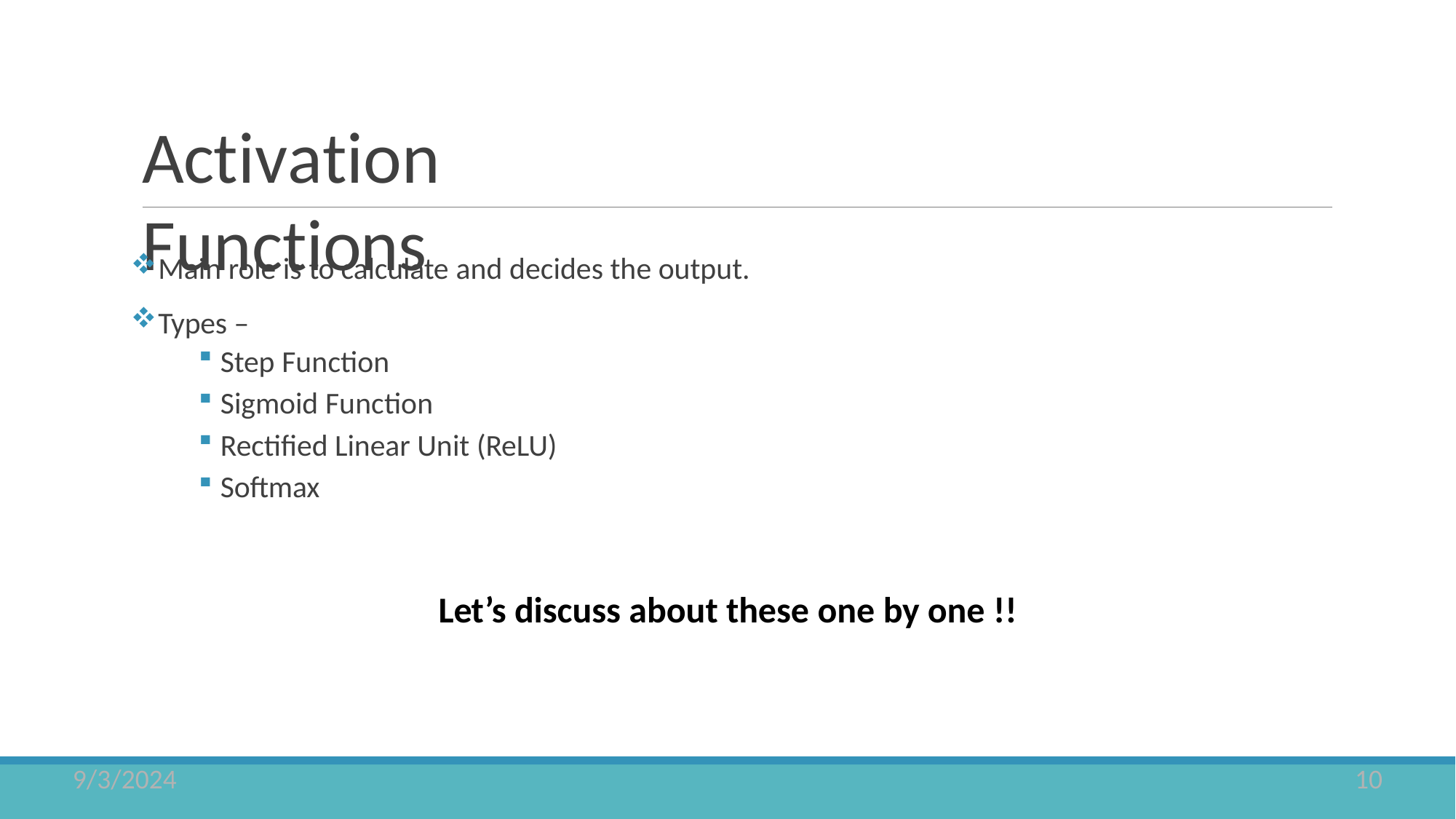

# Activation Functions
Main role is to calculate and decides the output.
Types –
Step Function
Sigmoid Function
Rectified Linear Unit (ReLU)
Softmax

Let’s discuss about these one by one !!
9/3/2024
10